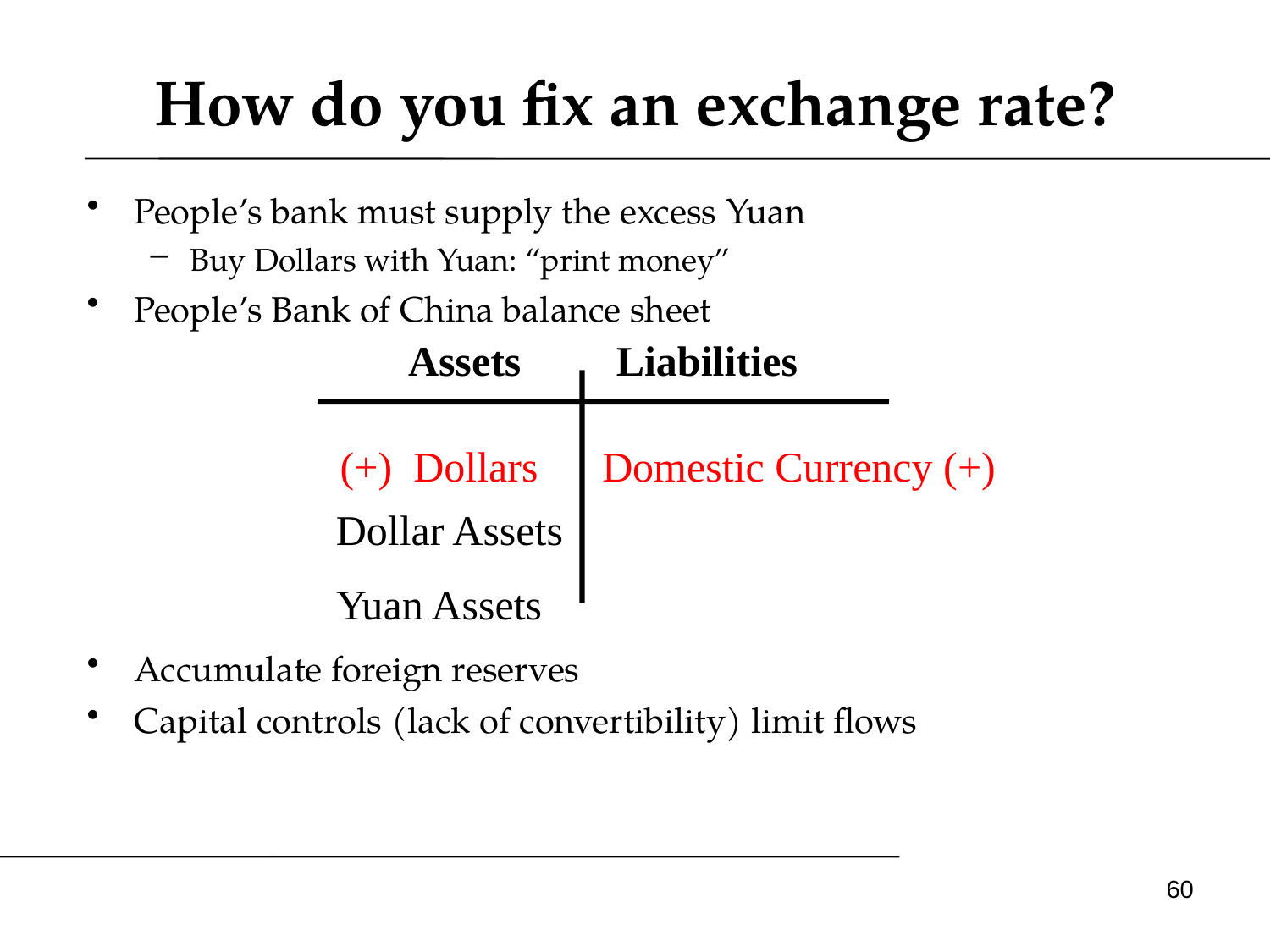

# How do you fix an exchange rate?

People’s bank must supply the excess Yuan
Buy Dollars with Yuan: “print money”
People’s Bank of China balance sheet

Accumulate foreign reserves
Capital controls (lack of convertibility) limit flows

Assets         Liabilities

(+)  Dollars
Domestic Currency (+)
Dollar Assets
Yuan Assets

60